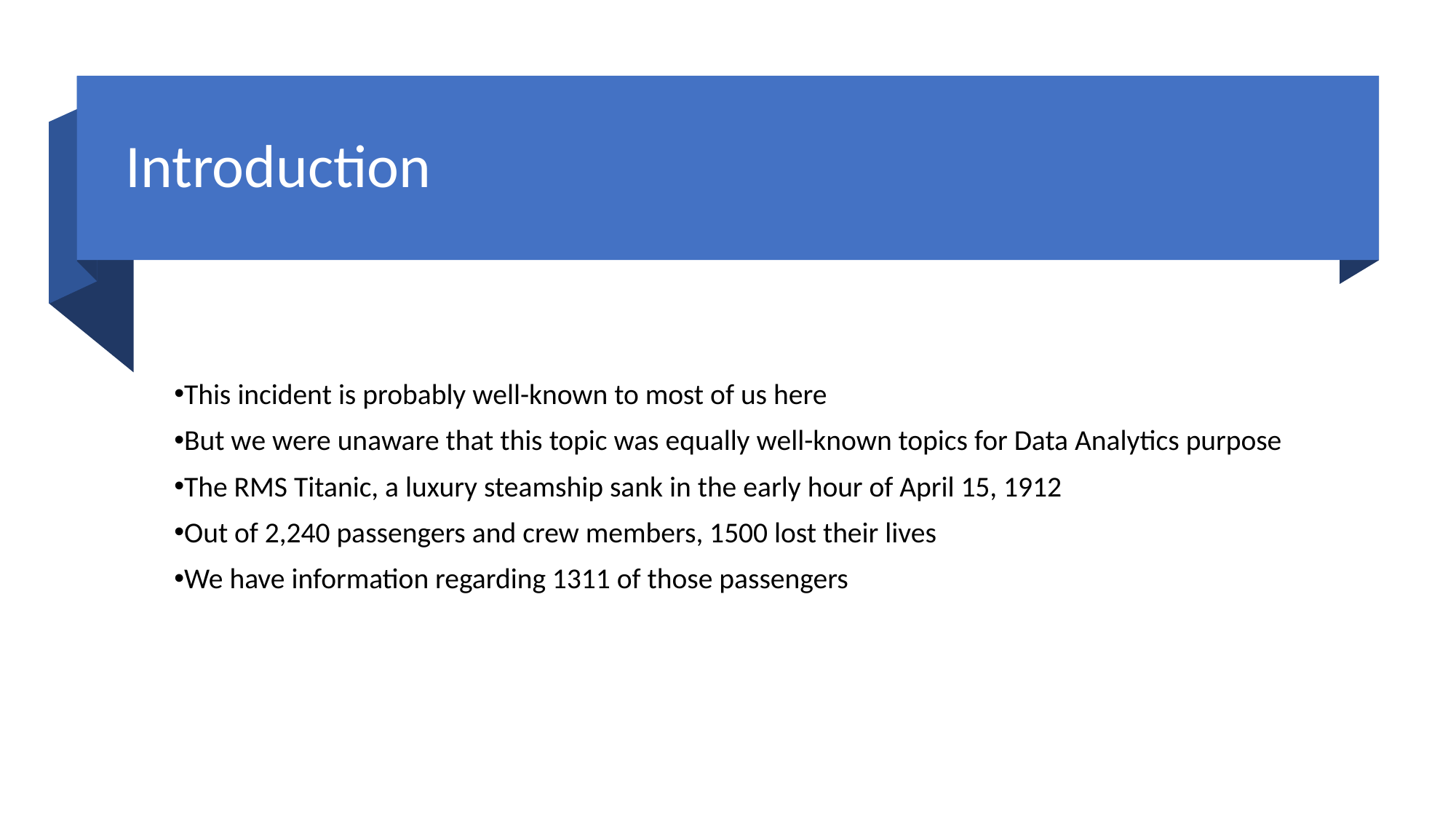

# Introduction

This incident is probably well-known to most of us here
But we were unaware that this topic was equally well-known topics for Data Analytics purpose
The RMS Titanic, a luxury steamship sank in the early hour of April 15, 1912
Out of 2,240 passengers and crew members, 1500 lost their lives
We have information regarding 1311 of those passengers